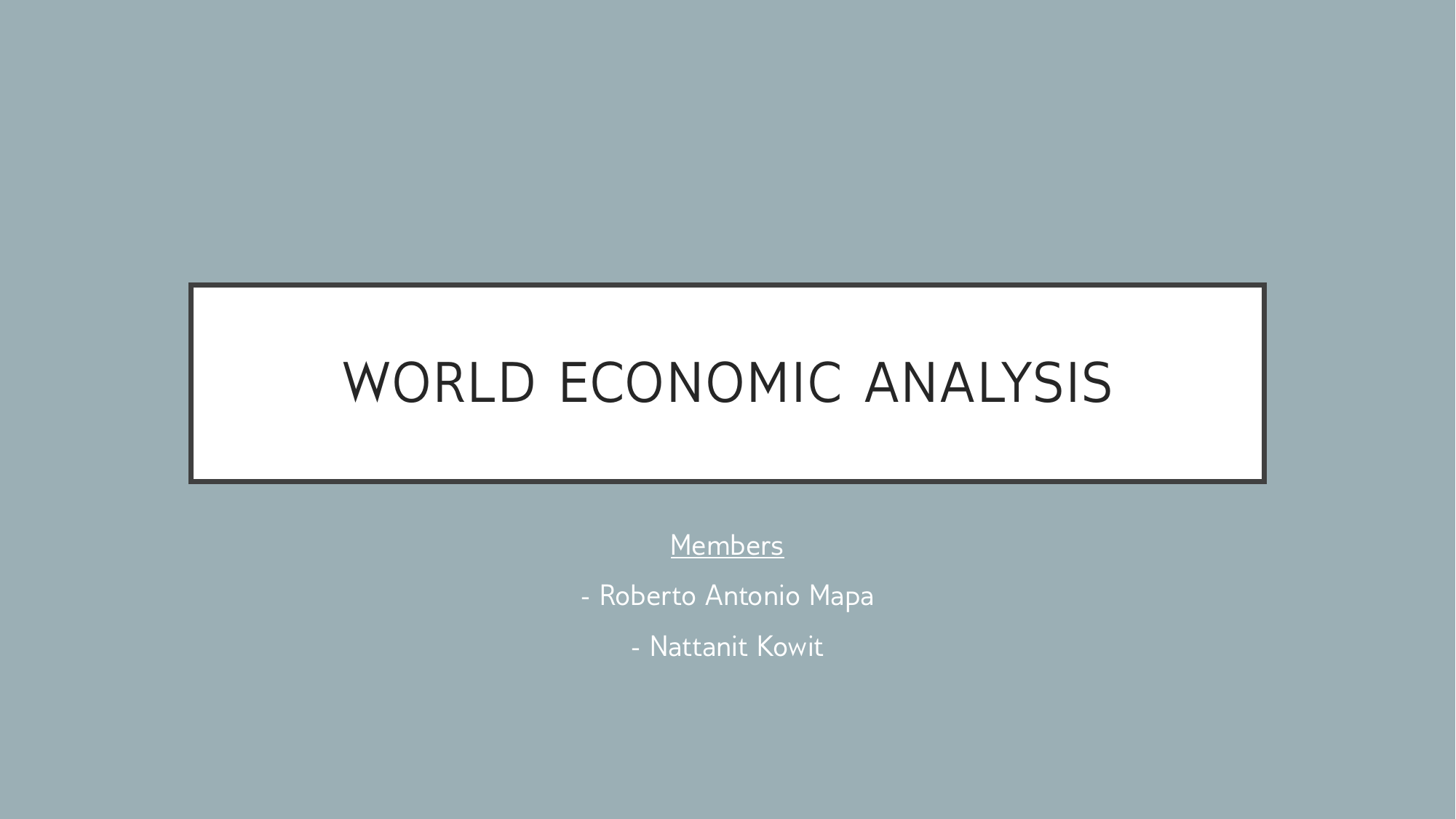

# World economic analysis
Members
- Roberto Antonio Mapa
- Nattanit Kowit